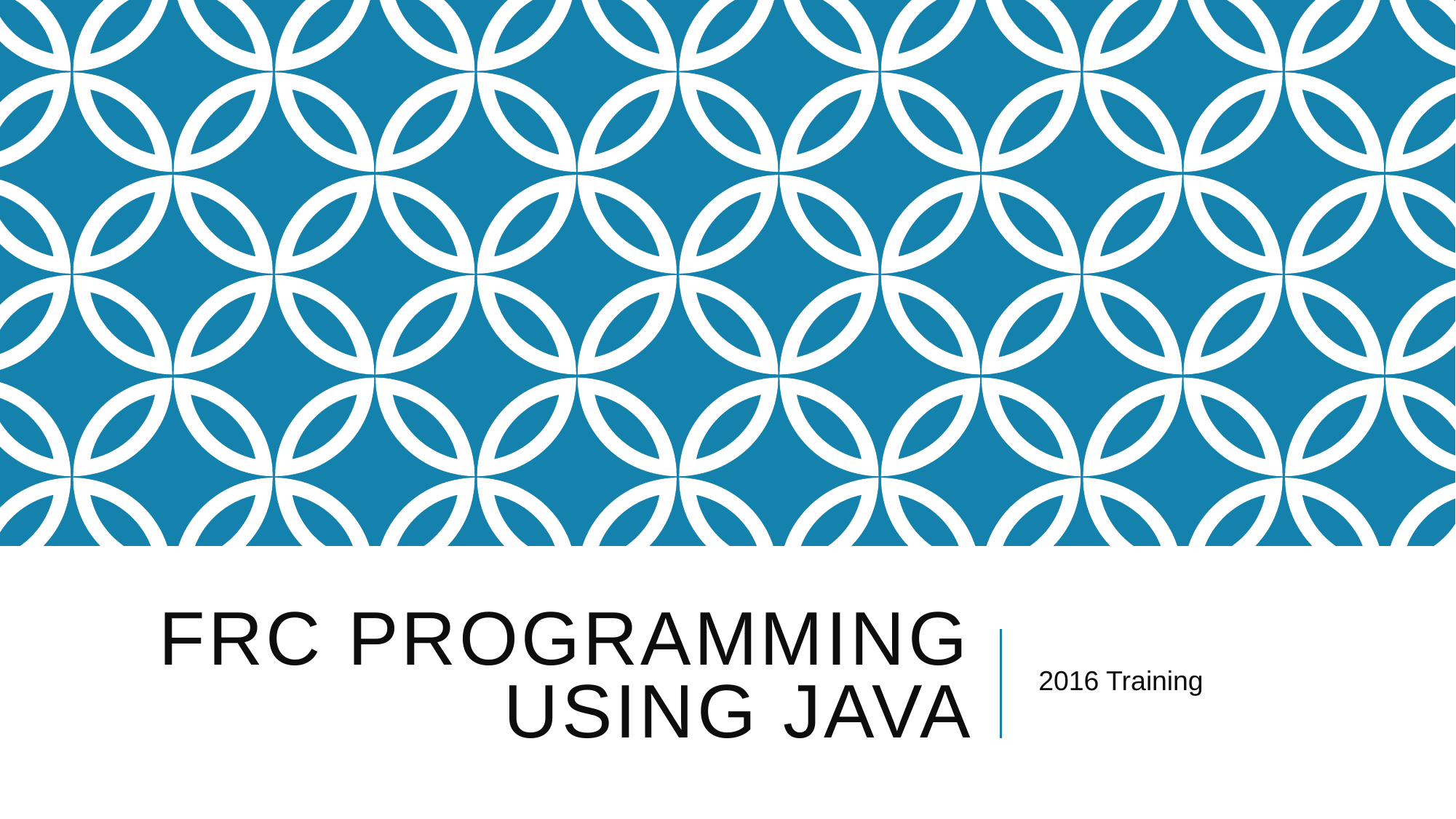

# FRC PROGRAMMING USING JAVA
2016 Training